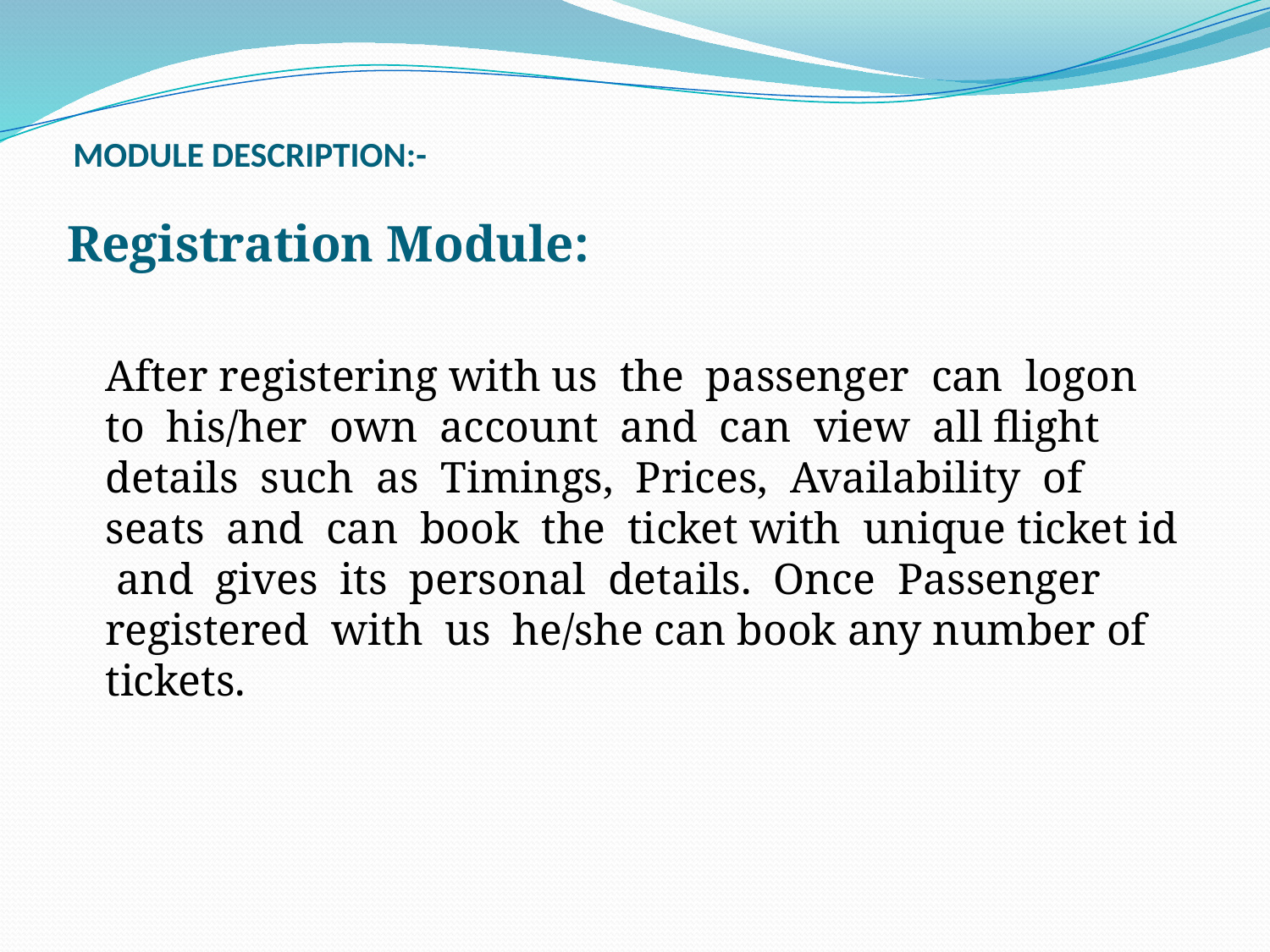

# MODULE DESCRIPTION:-
Registration Module:

	After registering with us  the  passenger  can  logon  to  his/her  own  account  and  can  view  all flight  details  such  as  Timings,  Prices,  Availability  of  seats  and  can  book  the  ticket with  unique ticket id  and  gives  its  personal  details.  Once  Passenger  registered  with  us  he/she can book any number of tickets.